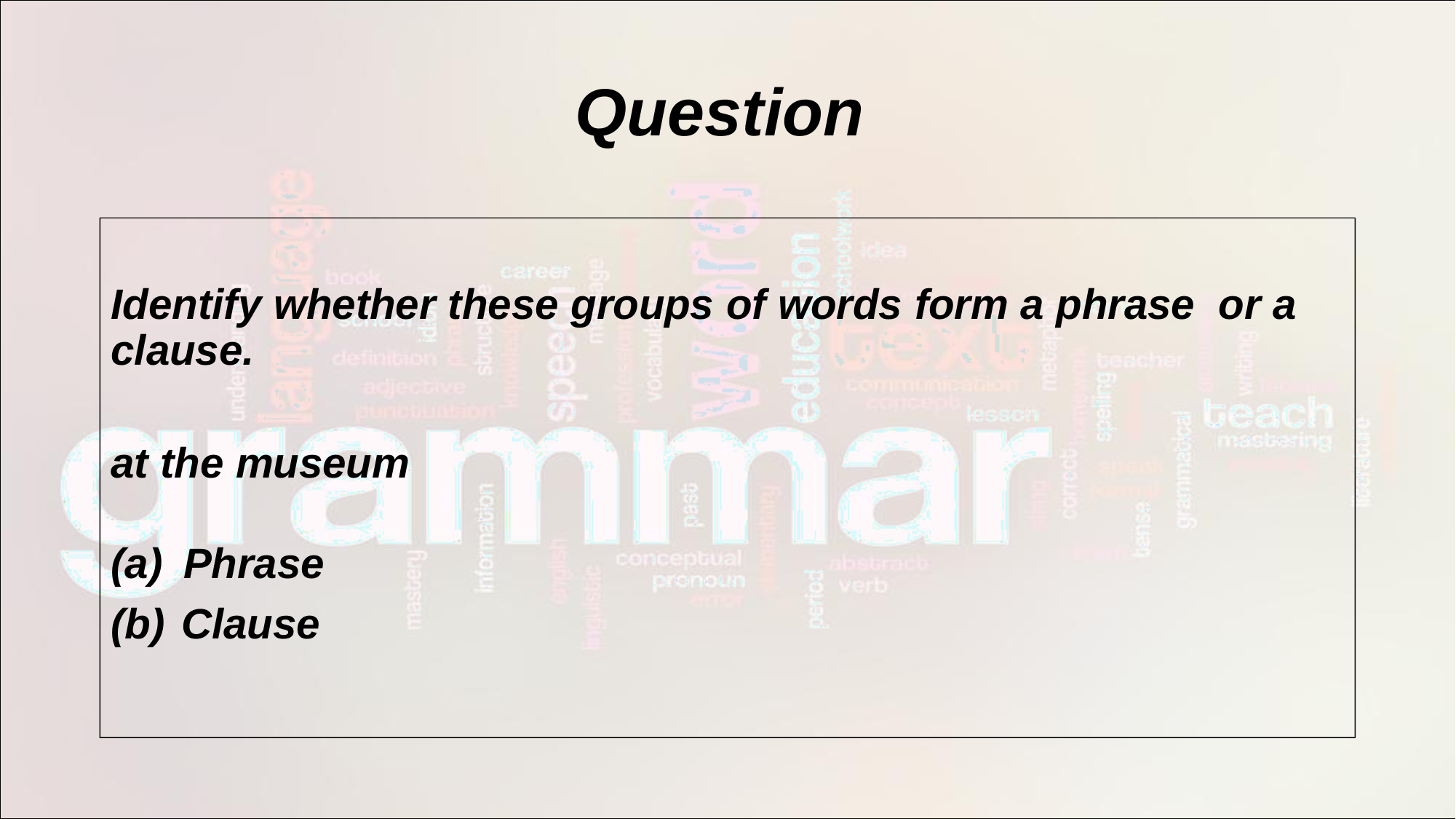

# Question

Identify whether these groups of words form a phrase  or a clause.

at the museum

Phrase
Clause